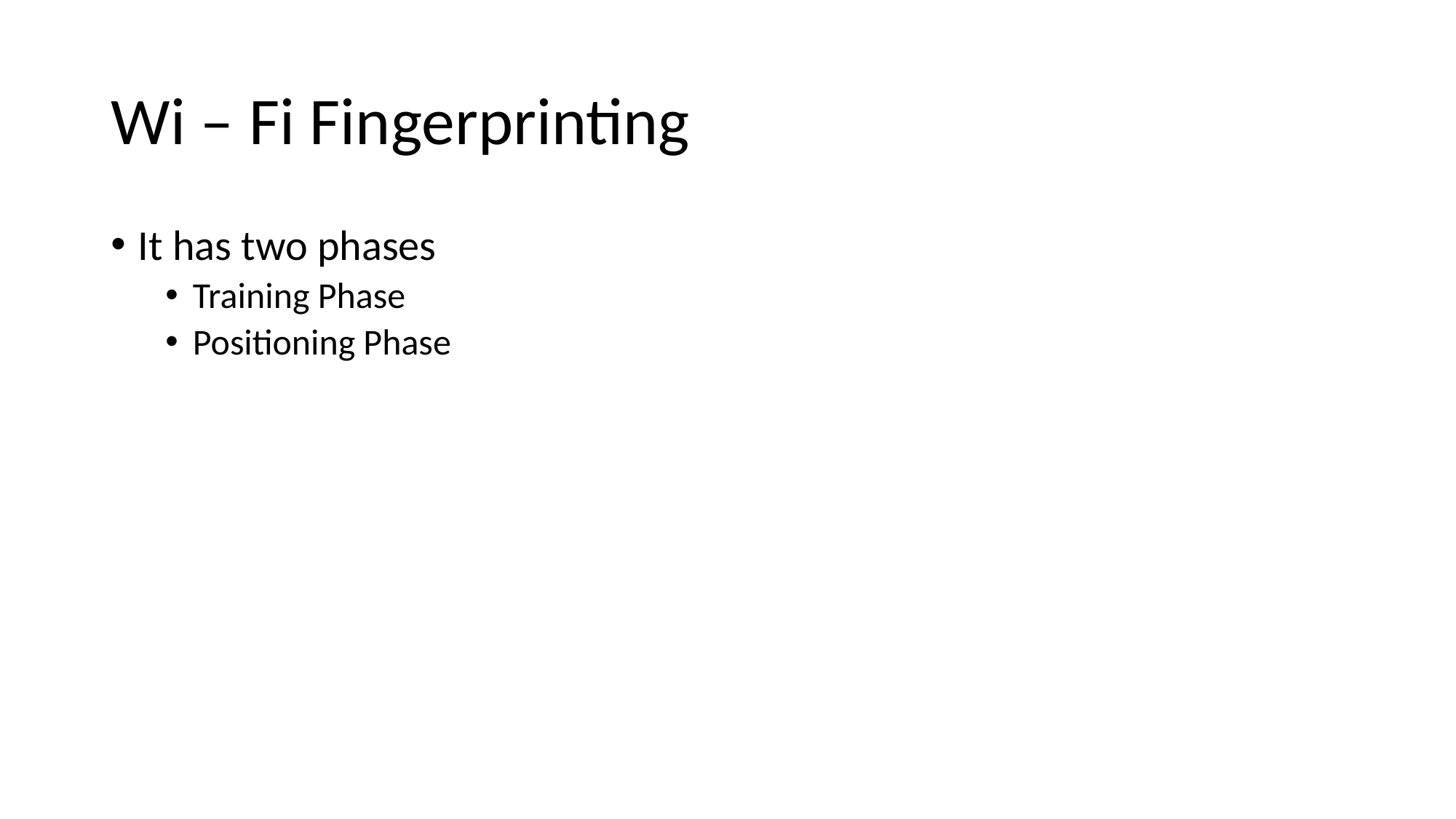

# Wi – Fi Fingerprinting
It has two phases
Training Phase
Positioning Phase